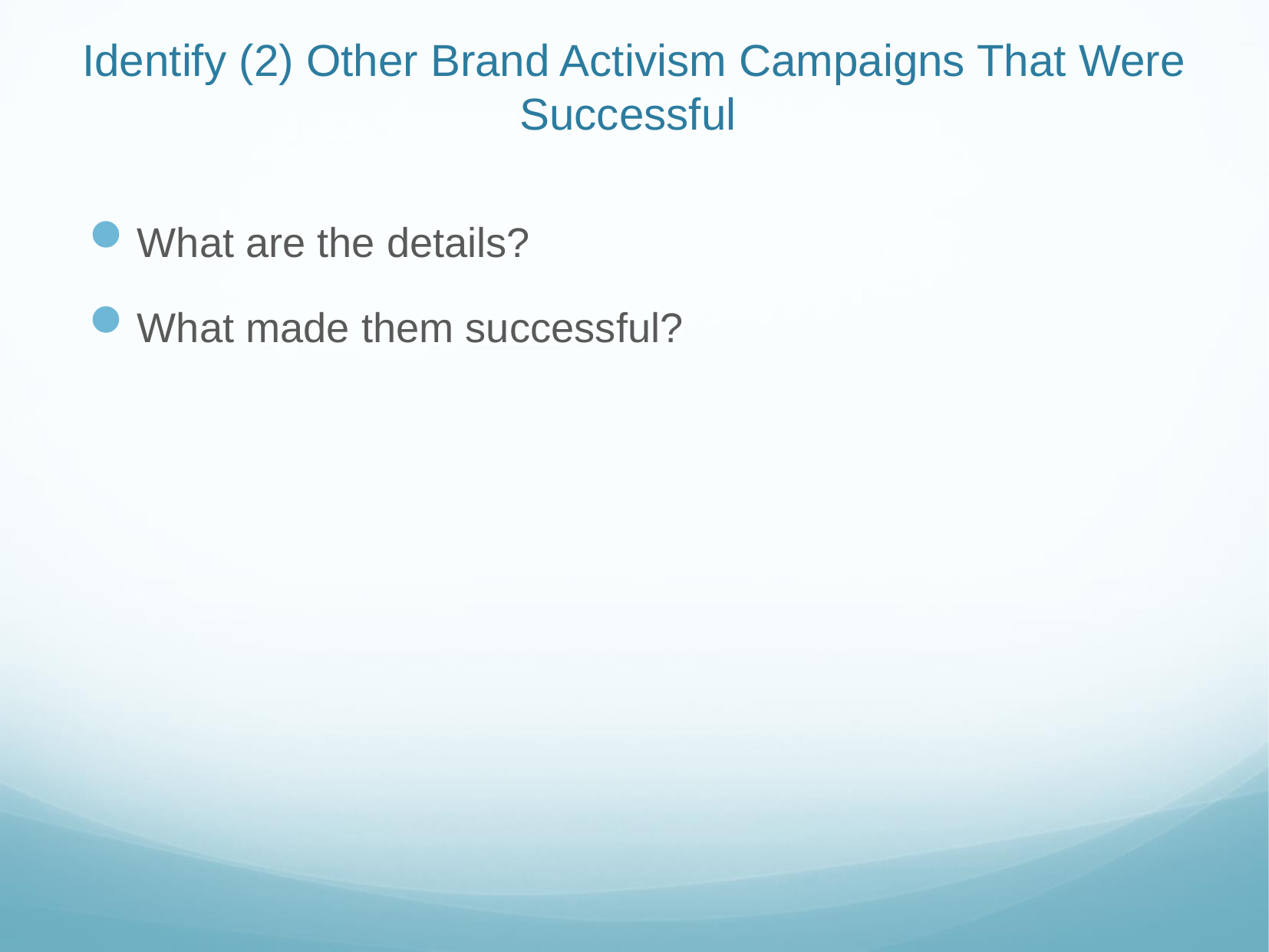

# Identify (2) Other Brand Activism Campaigns That Were Successful
What are the details?
What made them successful?